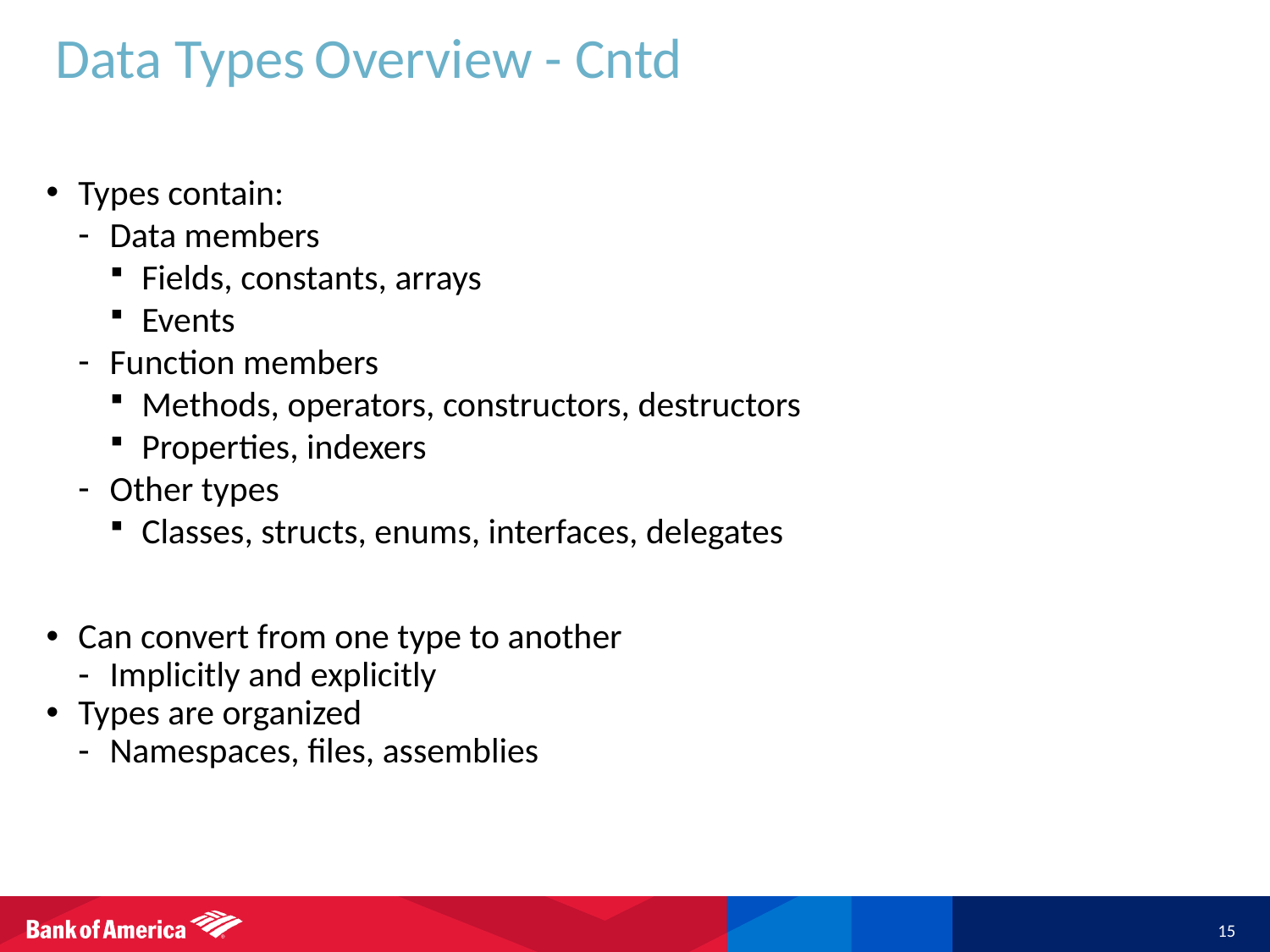

# Data Types Overview - Cntd
Types contain:
Data members
Fields, constants, arrays
Events
Function members
Methods, operators, constructors, destructors
Properties, indexers
Other types
Classes, structs, enums, interfaces, delegates

Can convert from one type to another
Implicitly and explicitly
Types are organized
Namespaces, files, assemblies
15